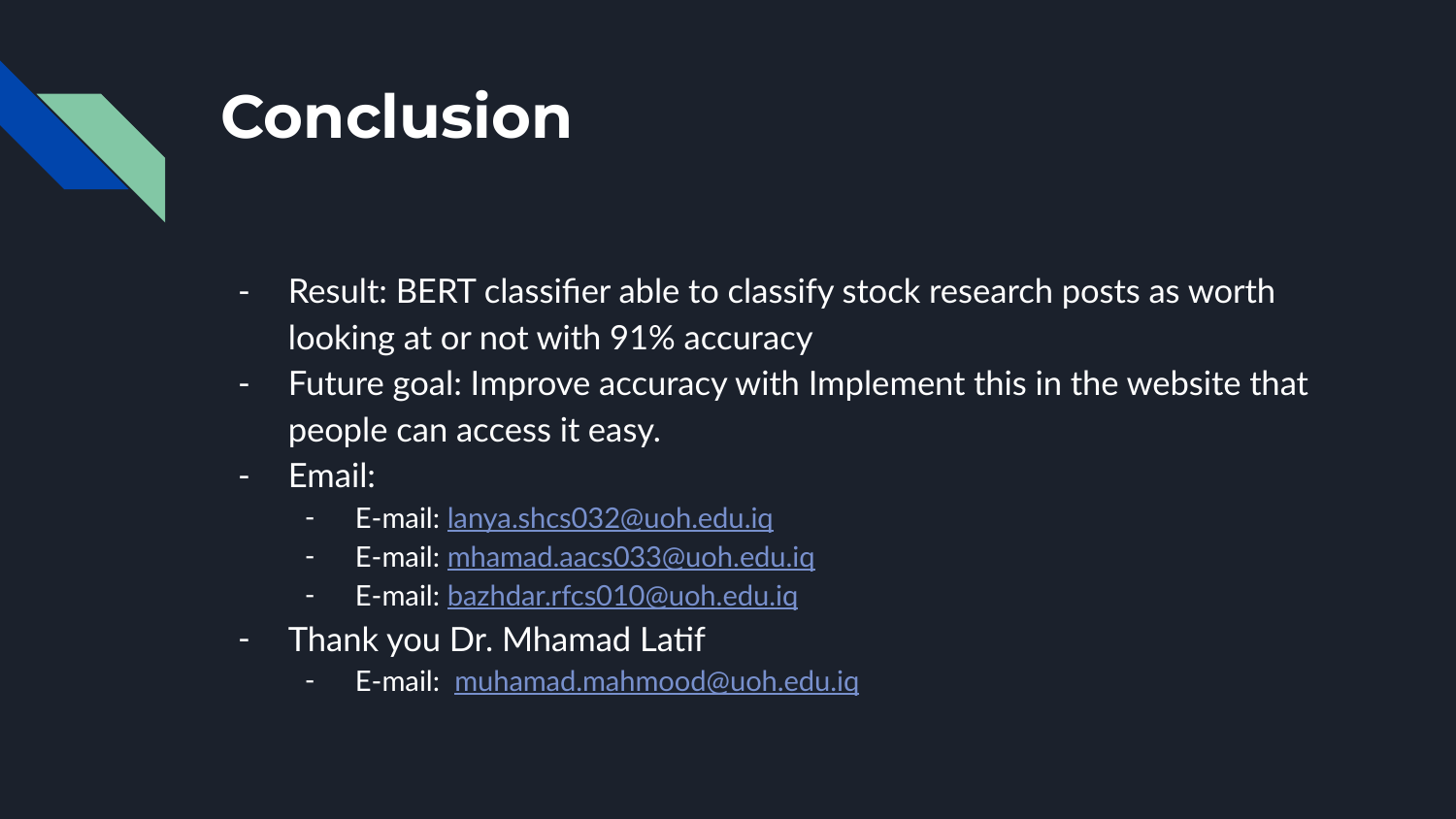

# Conclusion
Result: BERT classifier able to classify stock research posts as worth looking at or not with 91% accuracy
Future goal: Improve accuracy with Implement this in the website that people can access it easy.
Email:
E-mail: lanya.shcs032@uoh.edu.iq
E-mail: mhamad.aacs033@uoh.edu.iq
E-mail: bazhdar.rfcs010@uoh.edu.iq
Thank you Dr. Mhamad Latif
E-mail:  muhamad.mahmood@uoh.edu.iq